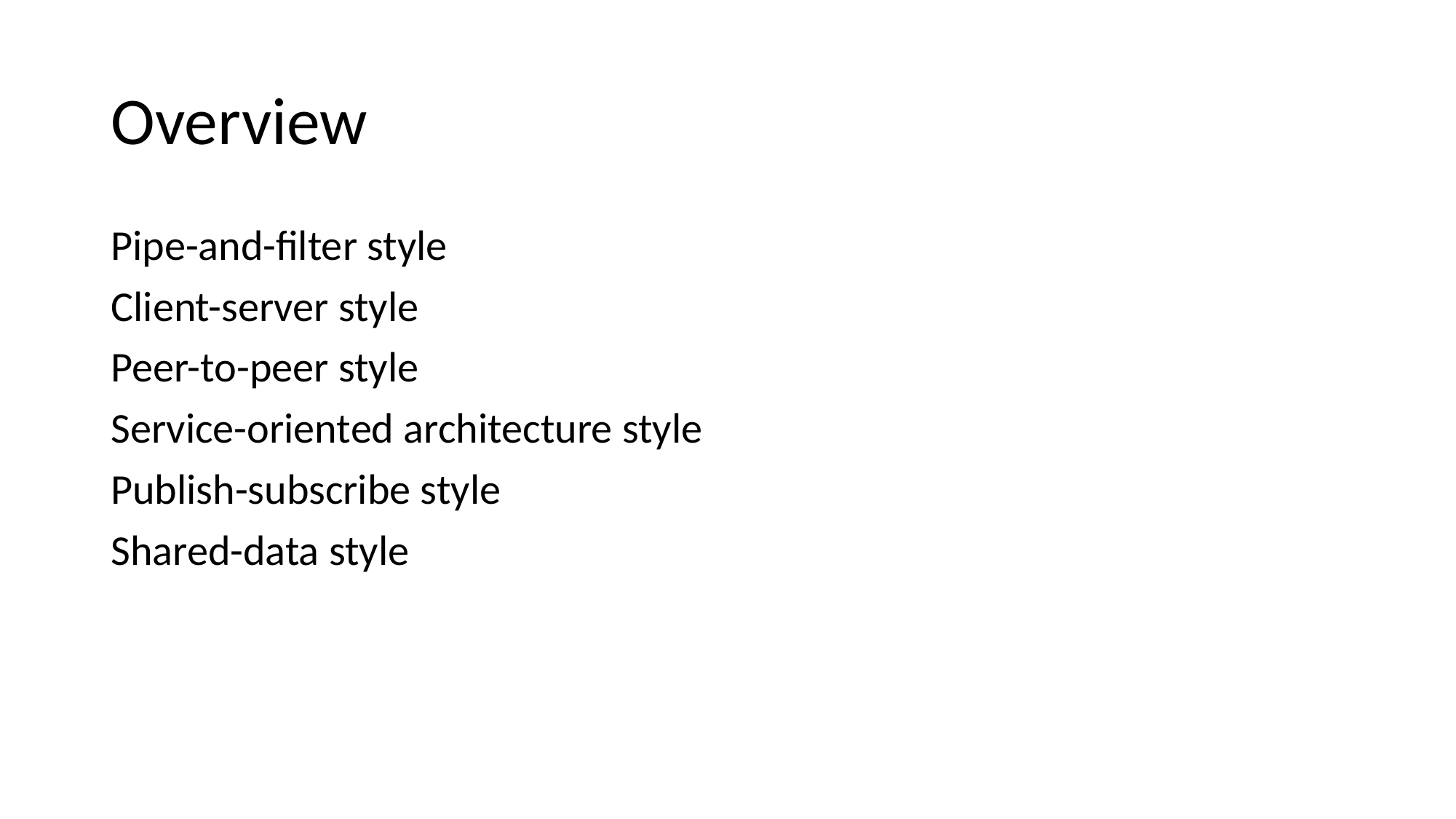

# Overview
Pipe-and-filter style
Client-server style
Peer-to-peer style
Service-oriented architecture style
Publish-subscribe style
Shared-data style